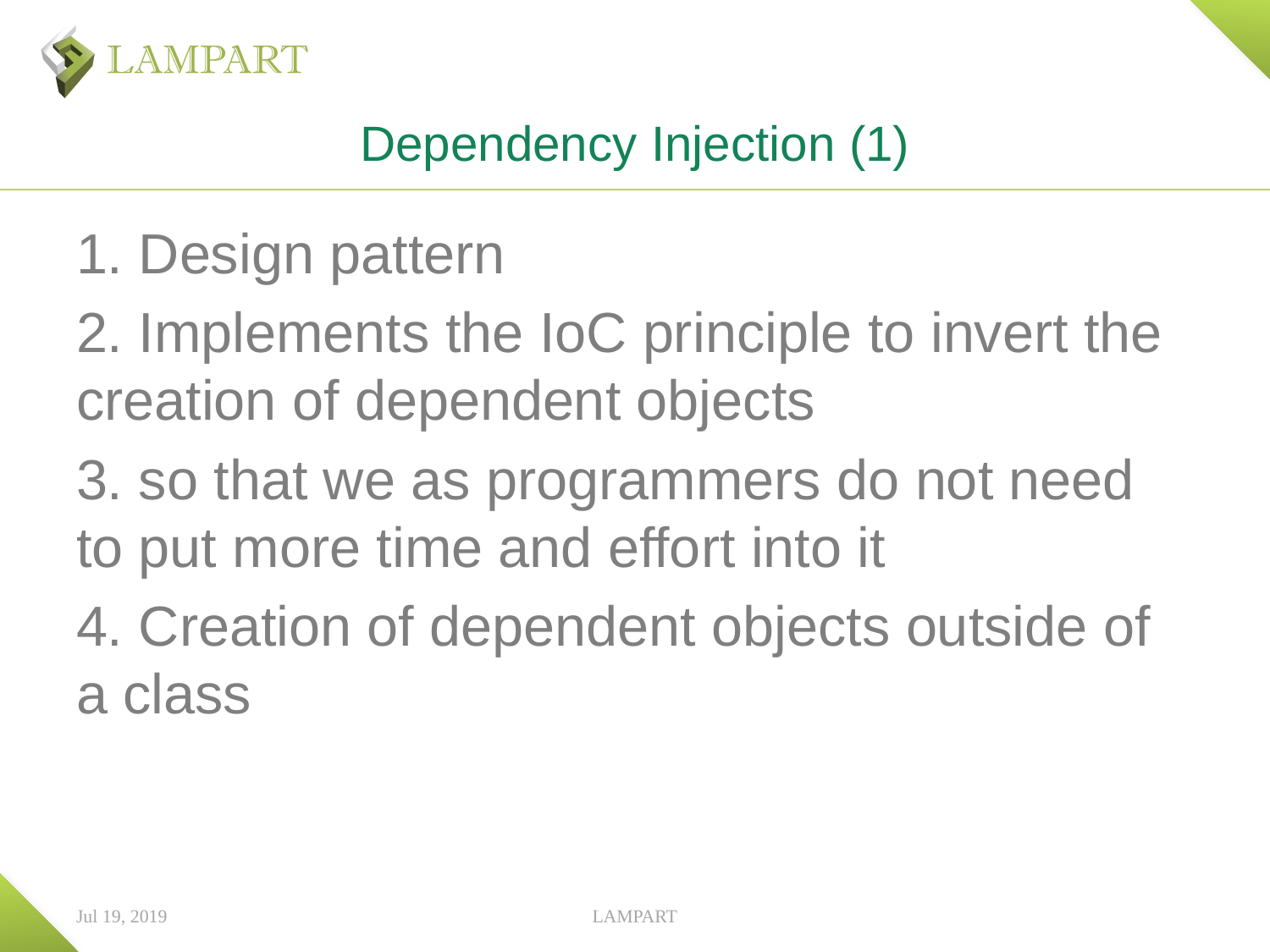

# Dependency Injection (1)
1. Design pattern
2. Implements the IoC principle to invert the creation of dependent objects
3. so that we as programmers do not need to put more time and effort into it
4. Creation of dependent objects outside of a class
Jul 19, 2019
LAMPART
34